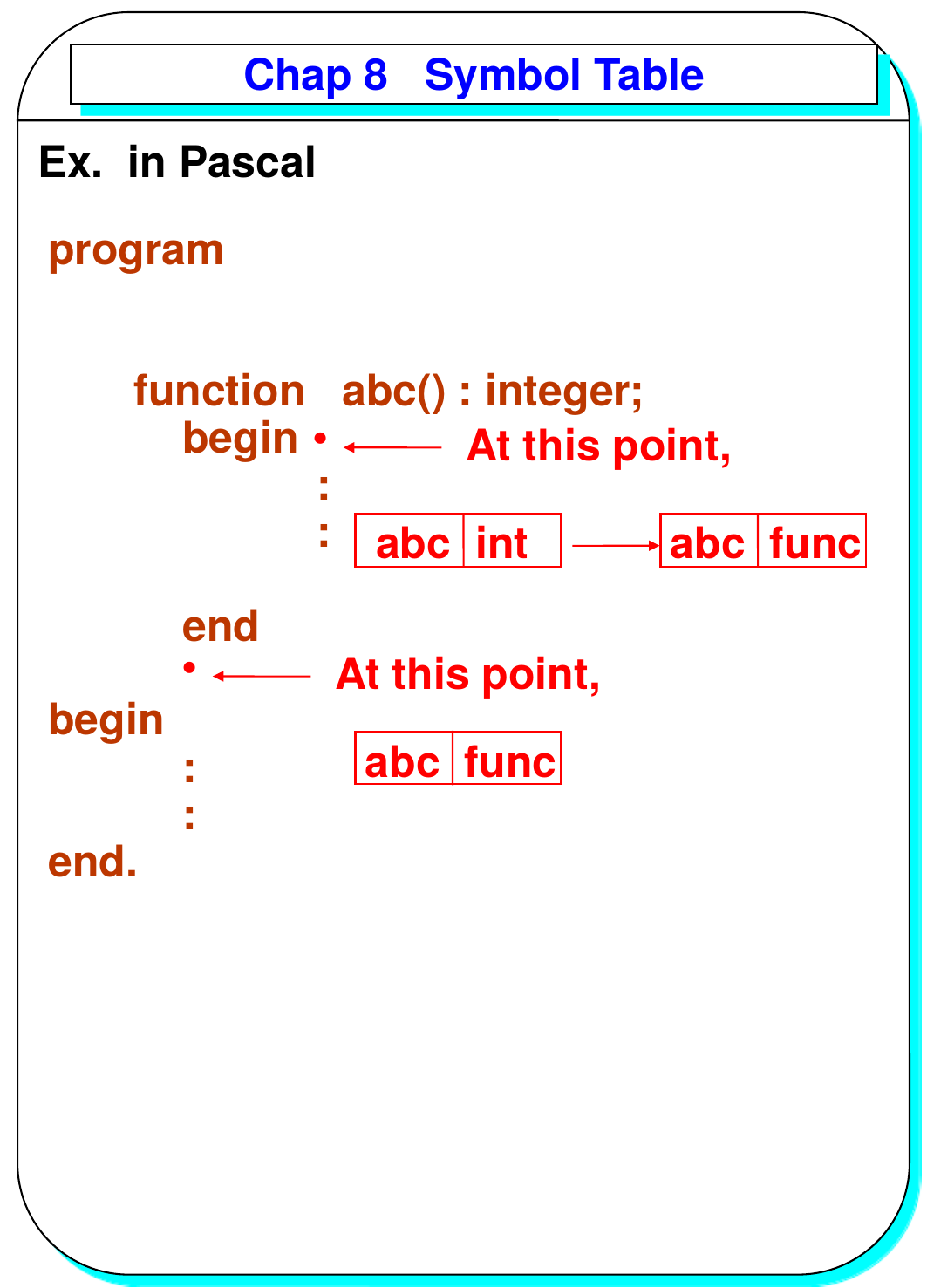

# Chap 8   Symbol Table
Ex.  in Pascal
program

       function   abc() : integer;
           begin
                      :
                      :

           end

begin
           :
           :
end.

          At this point,

abc  int
abc  func

          At this point,

abc  func